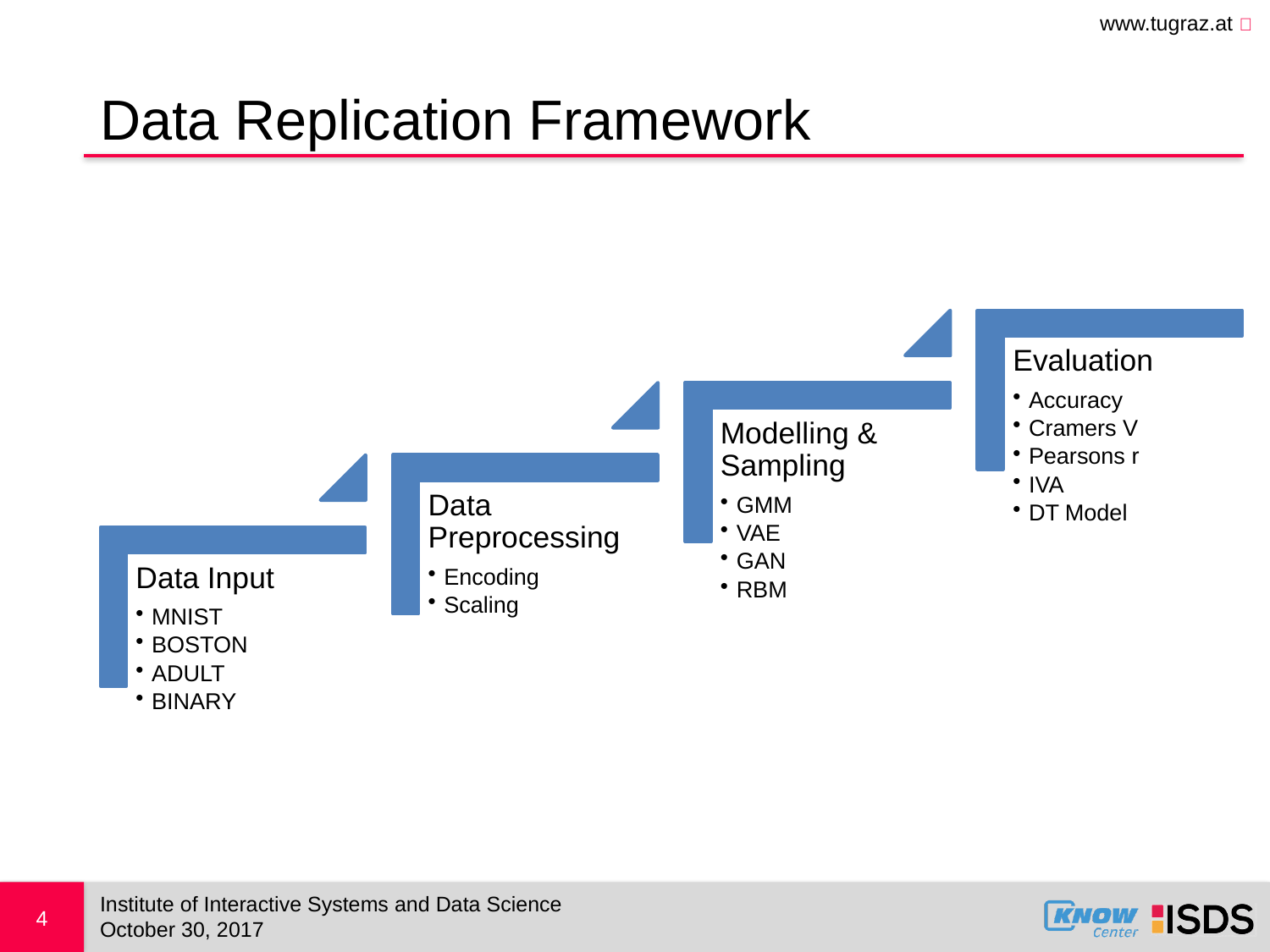

# Data Replication Framework
Data Input
MNIST
BOSTON
ADULT
BINARY
Data Preprocessing
Encoding
Scaling
Modelling & Sampling
GMM
VAE
GAN
RBM
Evaluation
Accuracy
Cramers V
Pearsons r
IVA
DT Model
Institute of Interactive Systems and Data Science
4
October 30, 2017